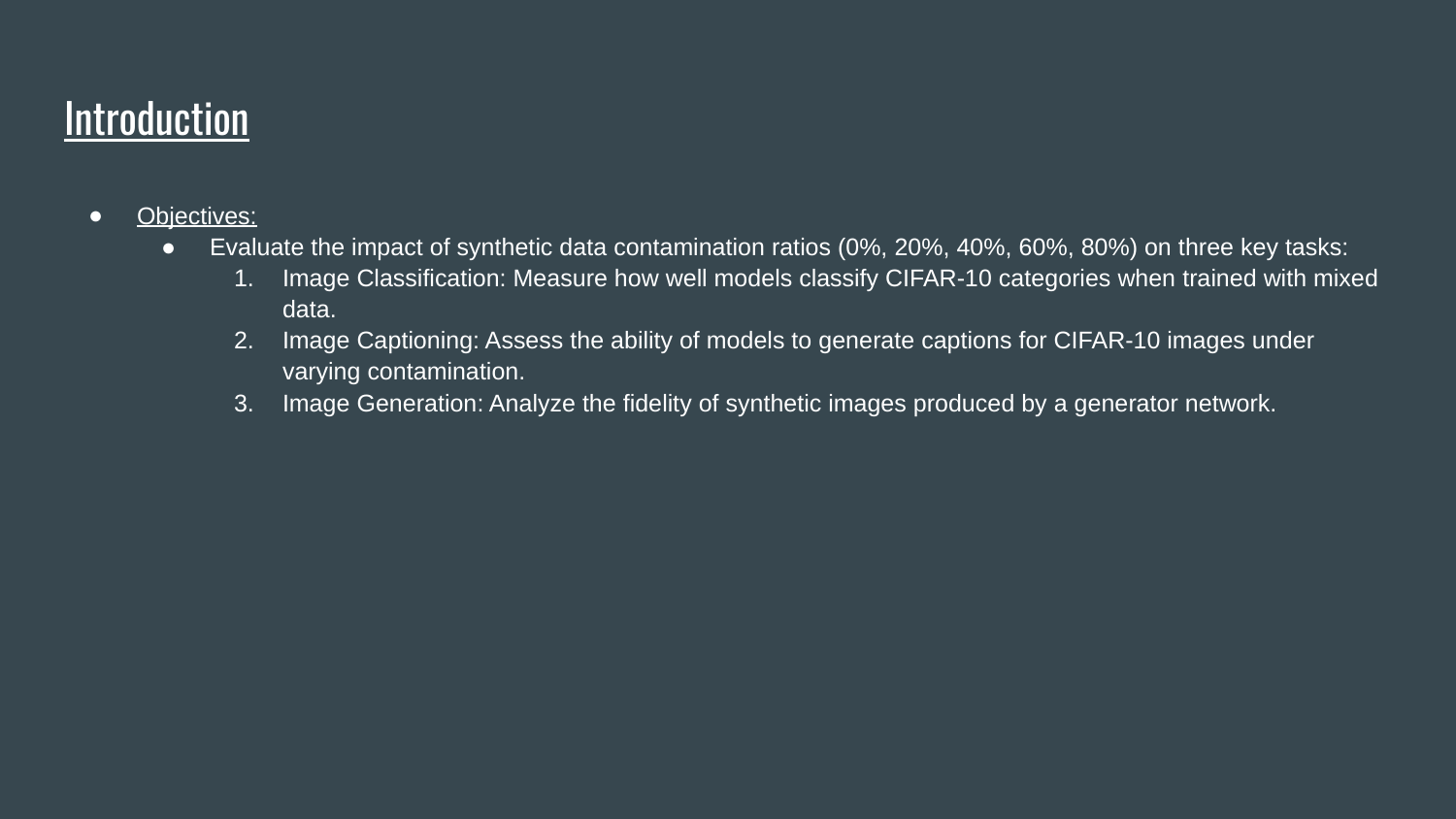

# Introduction
Objectives:
Evaluate the impact of synthetic data contamination ratios (0%, 20%, 40%, 60%, 80%) on three key tasks:
Image Classification: Measure how well models classify CIFAR-10 categories when trained with mixed data.
Image Captioning: Assess the ability of models to generate captions for CIFAR-10 images under varying contamination.
Image Generation: Analyze the fidelity of synthetic images produced by a generator network.